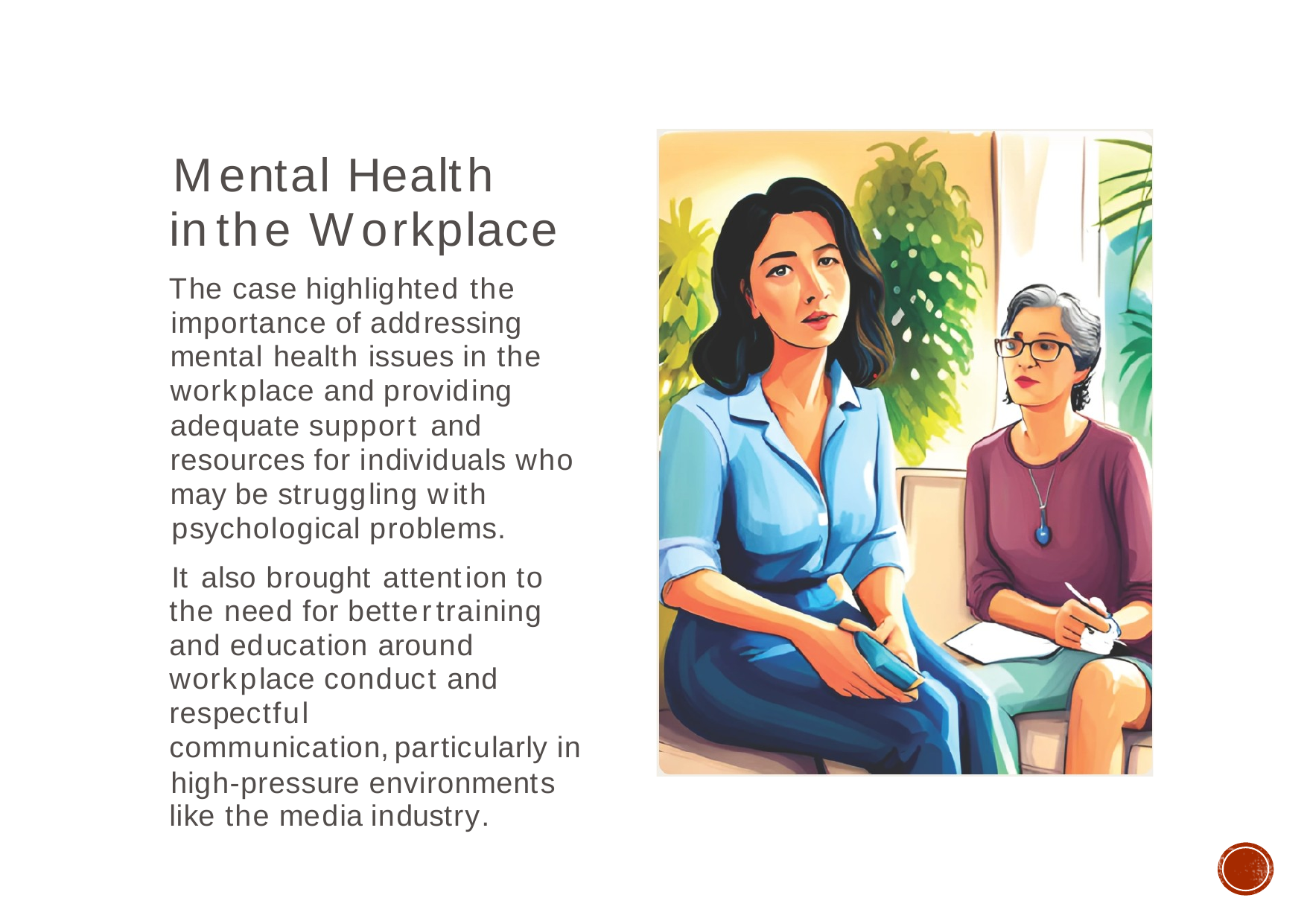

Mental Health inthe Workplace
The case highlighted the
importance of addressing mental health issues in the workplace and providing adequate support and resources for individuals who may be struggling with
psychological problems.
It also brought attention to the need for bettertraining and education around workplace conduct and respectful communication,particularly in
high-pressure environments like the media industry.